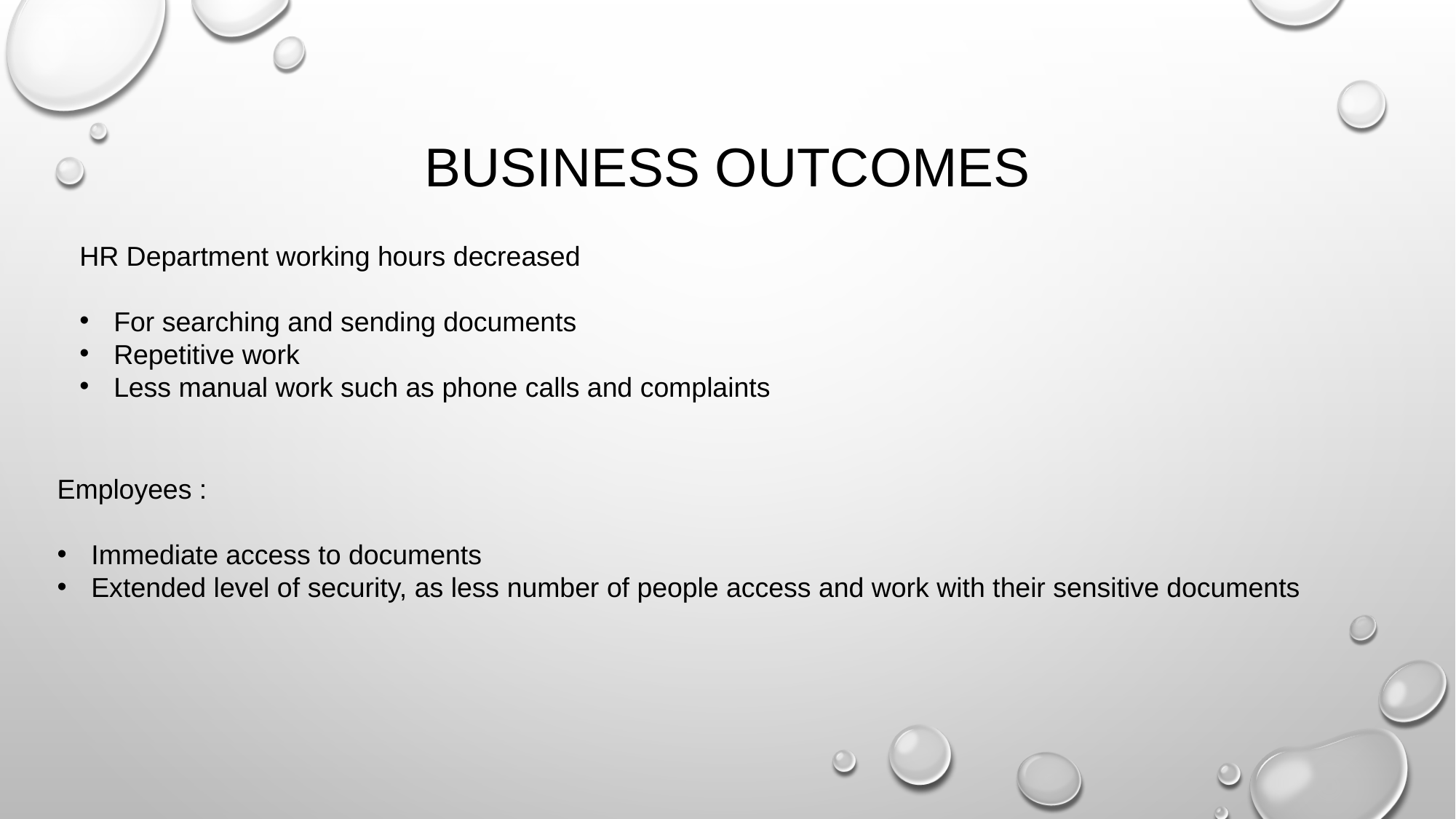

# Business Outcomes
HR Department working hours decreased

For searching and sending documents
Repetitive work
Less manual work such as phone calls and complaints
Employees :

Immediate access to documents
Extended level of security, as less number of people access and work with their sensitive documents